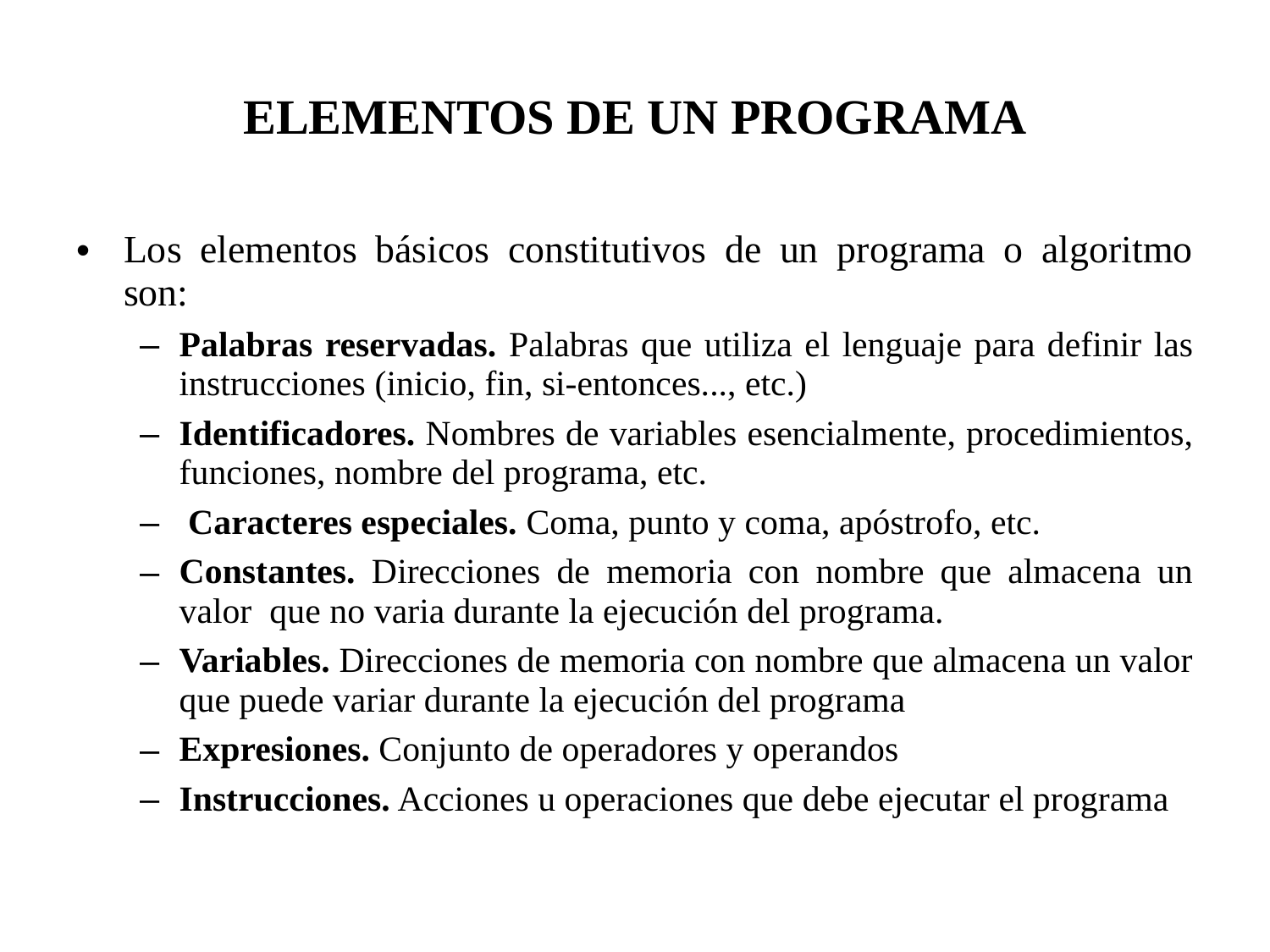

ELEMENTOS DE UN PROGRAMA
Los elementos básicos constitutivos de un programa o algoritmo son:
Palabras reservadas. Palabras que utiliza el lenguaje para definir las instrucciones (inicio, fin, si-entonces..., etc.)
Identificadores. Nombres de variables esencialmente, procedimientos, funciones, nombre del programa, etc.
 Caracteres especiales. Coma, punto y coma, apóstrofo, etc.
Constantes. Direcciones de memoria con nombre que almacena un valor  que no varia durante la ejecución del programa.
Variables. Direcciones de memoria con nombre que almacena un valor que puede variar durante la ejecución del programa
Expresiones. Conjunto de operadores y operandos
Instrucciones. Acciones u operaciones que debe ejecutar el programa